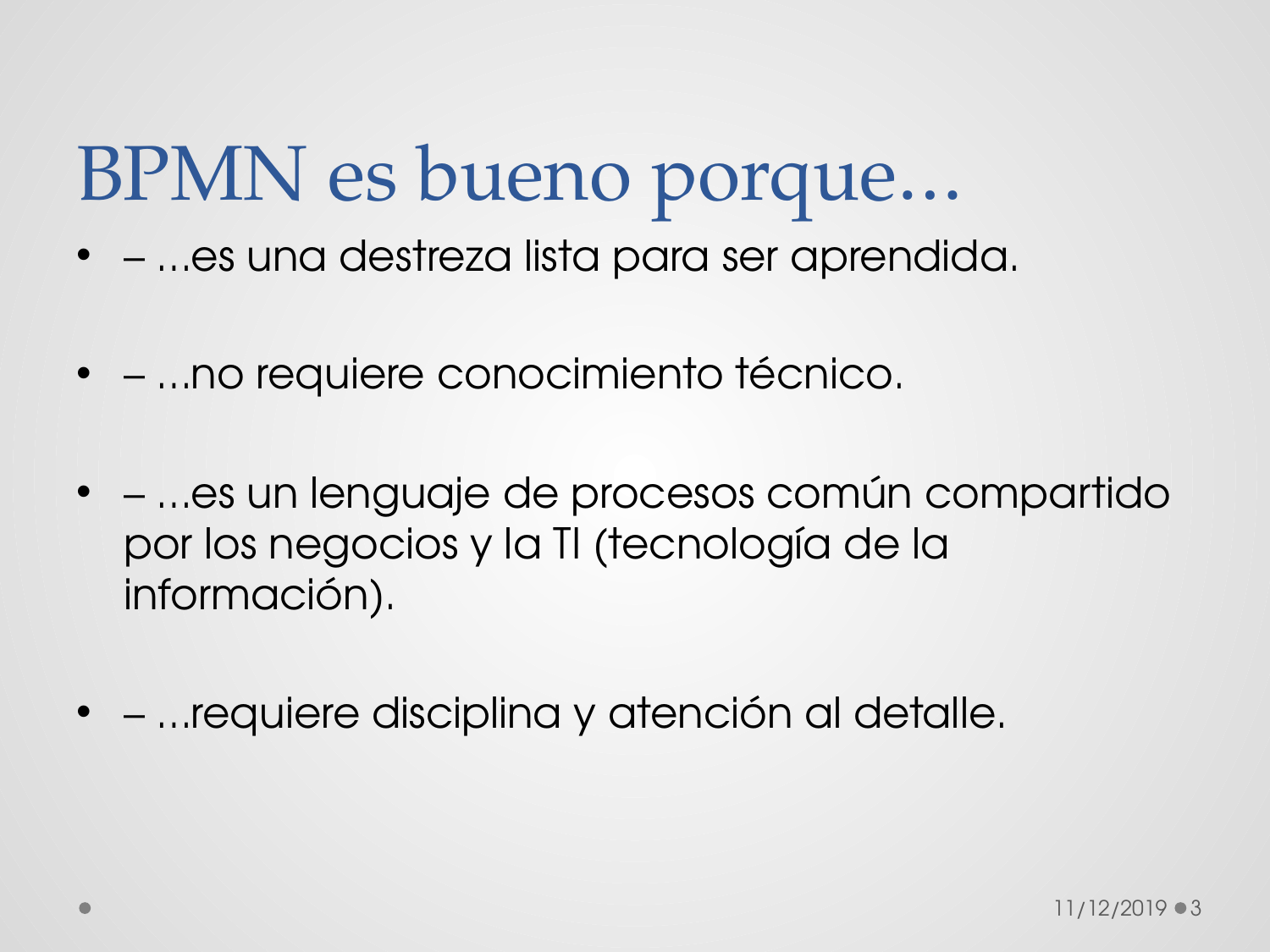

# BPMN es bueno porque…
– …es una destreza lista para ser aprendida.

– …no requiere conocimiento técnico.

– …es un lenguaje de procesos común compartido por los negocios y la TI (tecnología de la información).

– …requiere disciplina y atención al detalle.
11/12/2019
3